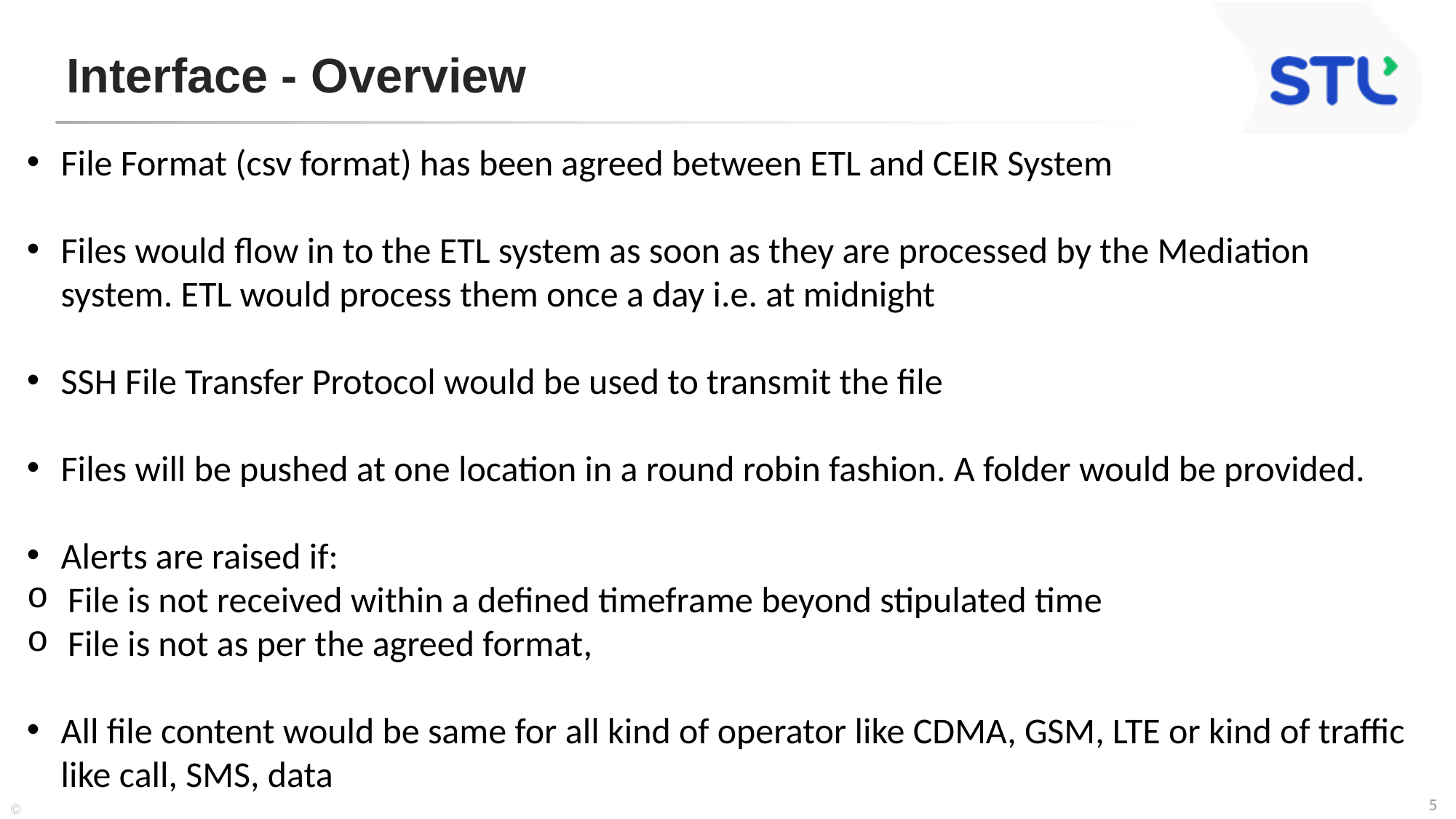

# Interface - Overview
File Format (csv format) has been agreed between ETL and CEIR System

Files would flow in to the ETL system as soon as they are processed by the Mediation system. ETL would process them once a day i.e. at midnight

SSH File Transfer Protocol would be used to transmit the file

Files will be pushed at one location in a round robin fashion. A folder would be provided.

Alerts are raised if:
File is not received within a defined timeframe beyond stipulated time
File is not as per the agreed format,

All file content would be same for all kind of operator like CDMA, GSM, LTE or kind of traffic like call, SMS, data

© 2019-2020 Sterlite Technologies Limited
5